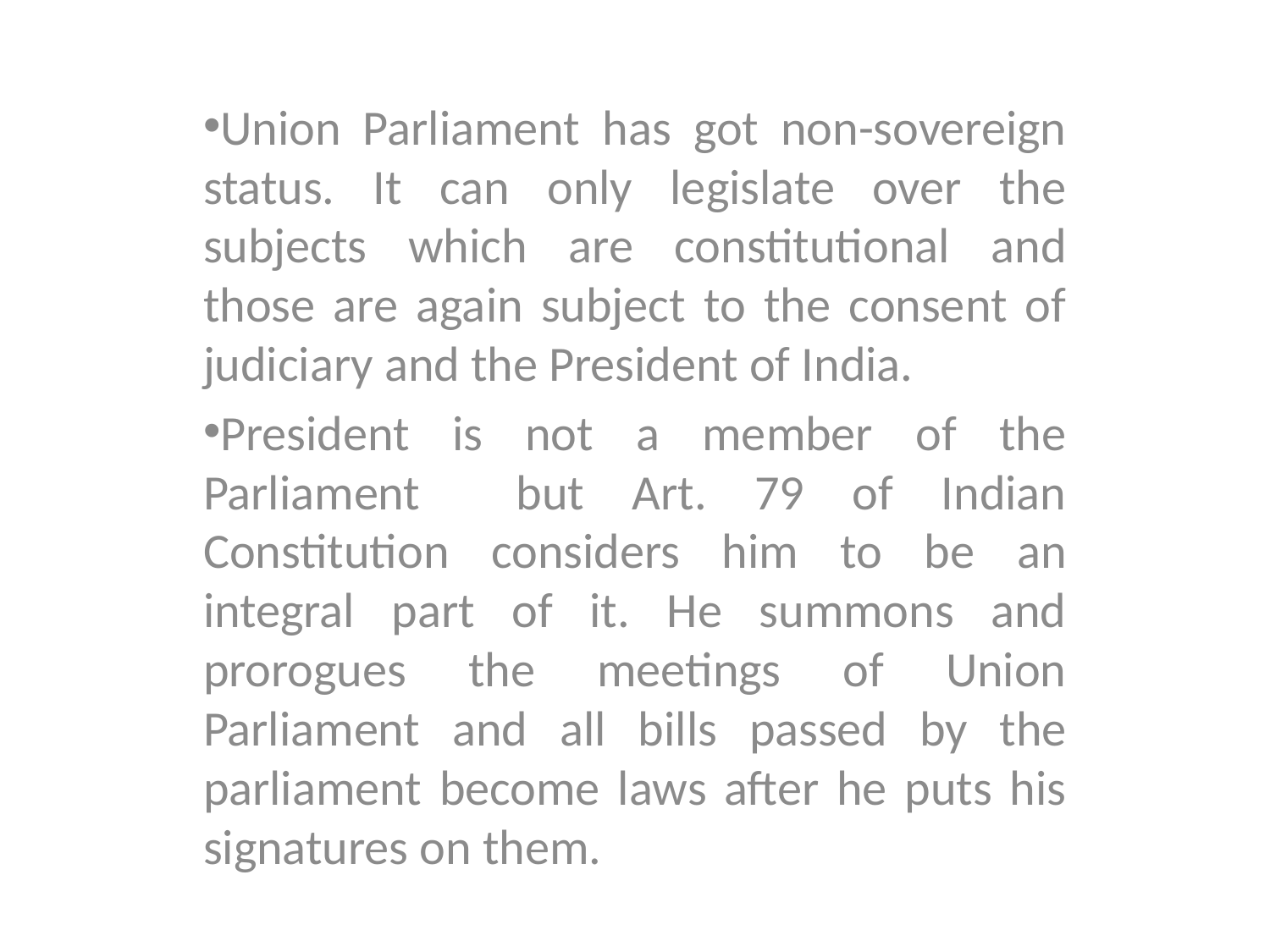

Union Parliament has got non-sovereign status. It can only legislate over the subjects which are constitutional and those are again subject to the consent of judiciary and the President of India.
President is not a member of the Parliament  but Art. 79 of Indian Constitution considers him to be an integral part of it. He summons and prorogues the meetings of Union Parliament and all bills passed by the parliament become laws after he puts his signatures on them.